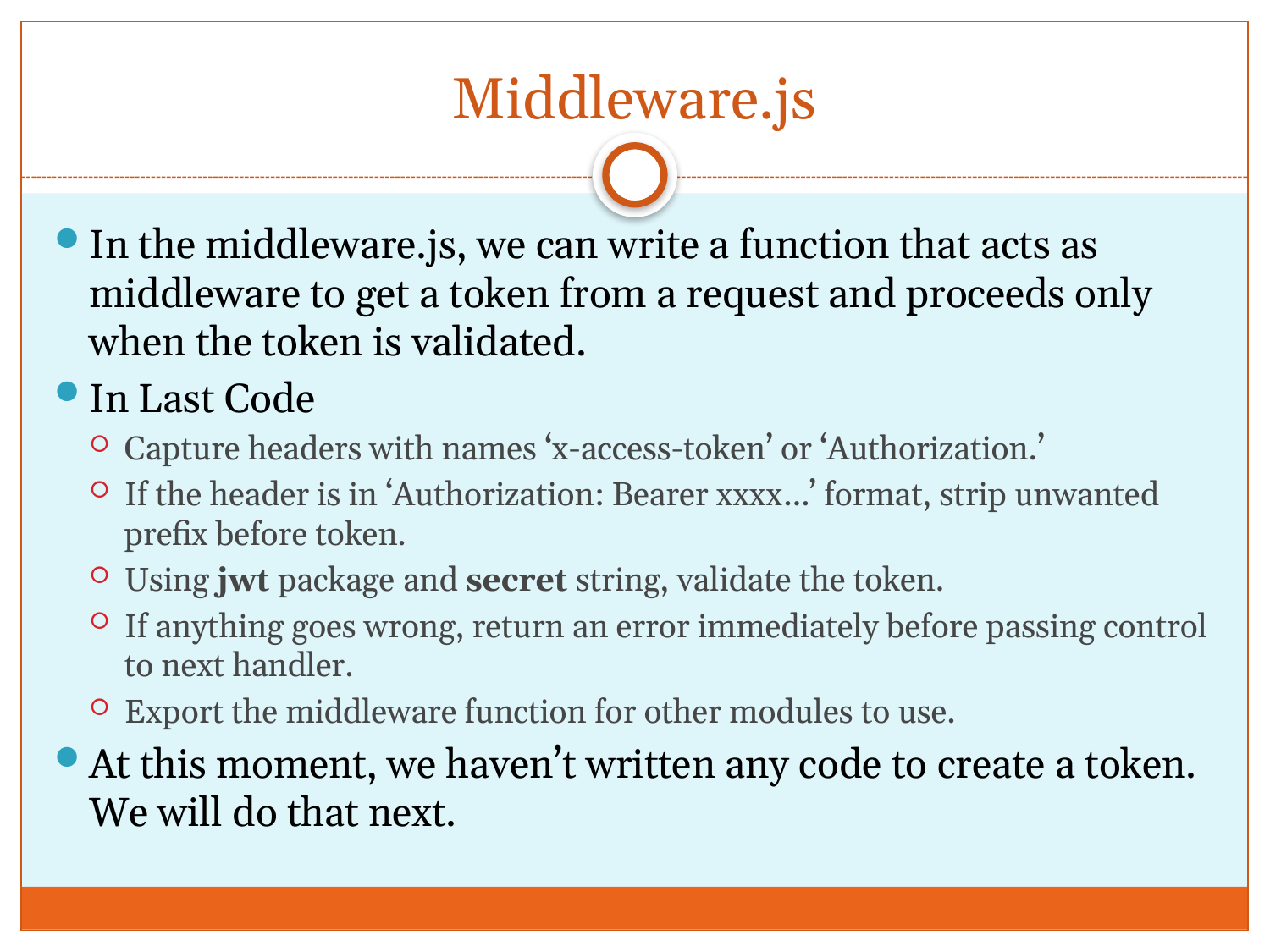

# Middleware.js
In the middleware.js, we can write a function that acts as middleware to get a token from a request and proceeds only when the token is validated.
In Last Code
Capture headers with names ‘x-access-token’ or ‘Authorization.’
If the header is in ‘Authorization: Bearer xxxx…’ format, strip unwanted prefix before token.
Using jwt package and secret string, validate the token.
If anything goes wrong, return an error immediately before passing control to next handler.
Export the middleware function for other modules to use.
At this moment, we haven’t written any code to create a token. We will do that next.